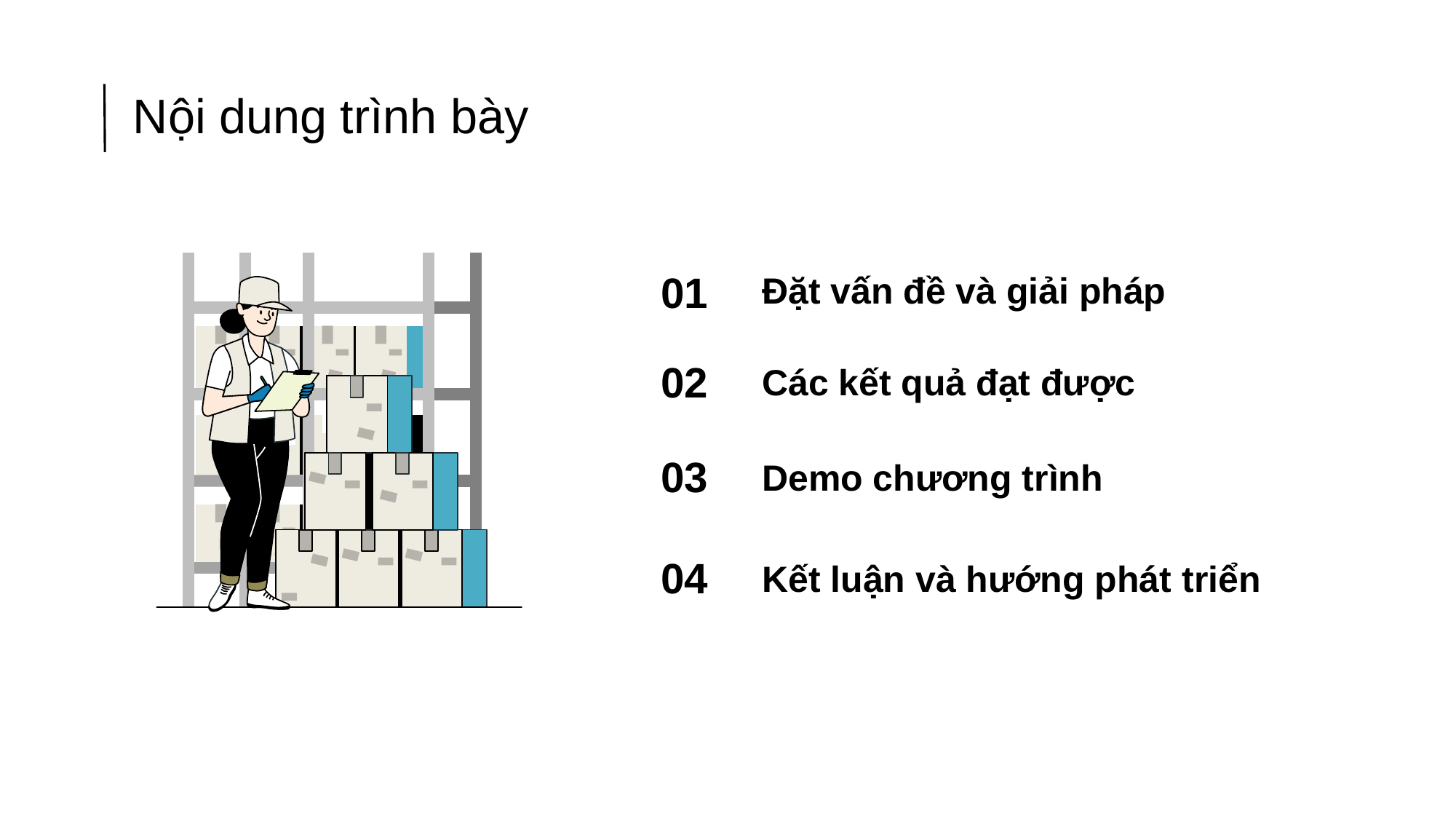

Nội dung trình bày

01
Đặt vấn đề và giải pháp
02
Các kết quả đạt được
03
Demo chương trình
04
Kết luận và hướng phát triển